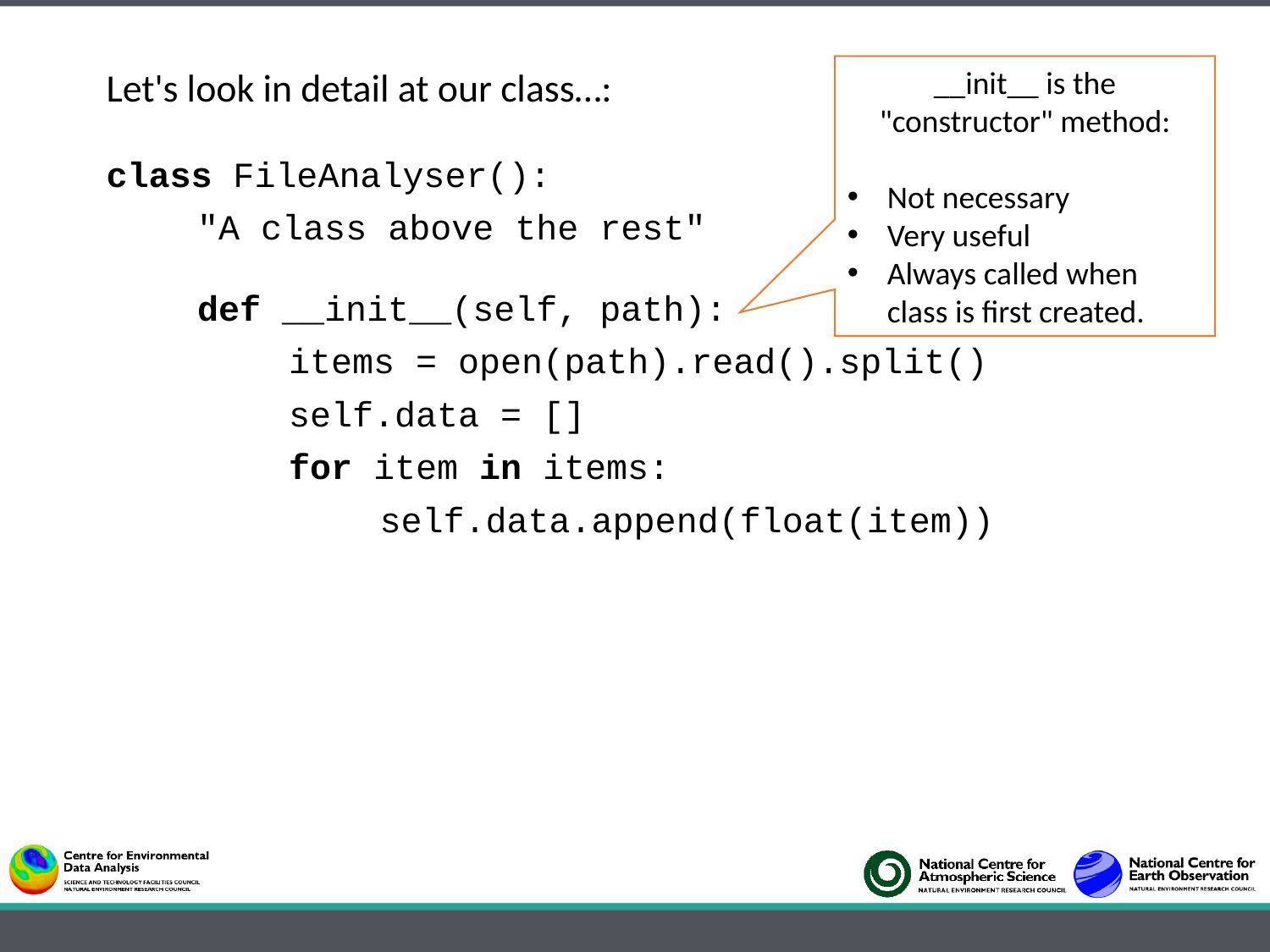

Let's look in detail at our class…:

class FileAnalyser():
	"A class above the rest"

	def __init__(self, path):
		items = open(path).read().split()
		self.data = []
		for item in items:
			self.data.append(float(item))

__init__ is the "constructor" method:

Not necessary
Very useful
Always called when class is first created.